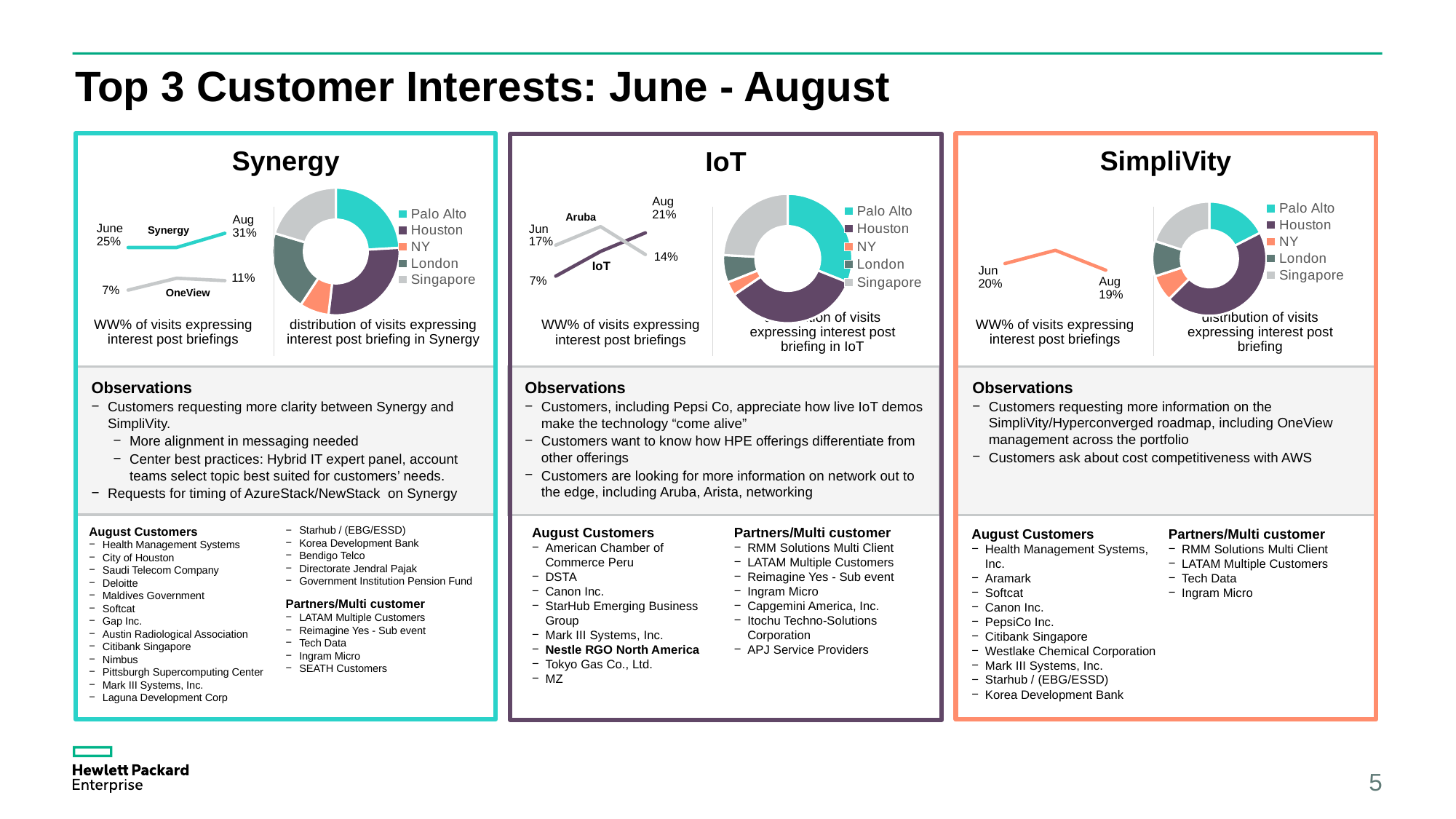

# Top 3 Customer Interests: June - August
Synergy
SimpliVity
IoT

### Chart

| Category | Simplivity |
|---|---|
| Palo Alto | 7.0 |
| Houston | 18.0 |
| NY | 3.0 |
| London | 4.0 |
| Singapore | 8.0 |

### Chart

| Category | Synergy |
|---|---|
| Palo Alto | 13.0 |
| Houston | 15.0 |
| NY | 4.0 |
| London | 11.0 |
| Singapore | 11.0 |

### Chart

| Category | Synergy | One View |
|---|---|---|
| June | 0.25 | 0.07 |
| July | 0.25 | 0.12 |
| August | 0.31 | 0.11 |

### Chart

| Category | IoT |
|---|---|
| Palo Alto | 9.0 |
| Houston | 10.0 |
| NY | 1.0 |
| London | 2.0 |
| Singapore | 7.0 |

### Chart

| Category | IoT | Aruba |
|---|---|---|
| June | 0.07 | 0.17 |
| July | 0.15 | 0.23 |
| August | 0.21 | 0.14 |
Aug
21%

### Chart

| Category | Simplivity |
|---|---|
| June | 0.2 |
| July | 0.22 |
| August | 0.19 |
Aruba
Aug
31%
June
25%
Jun
17%
Synergy
14%
IoT
Jun
20%
11%
7%
Aug
19%
7%
OneView
distribution of visits expressing interest post briefing in IoT
WW% of visits expressing interest post briefings
WW% of visits expressing interest post briefings
distribution of visits expressing interest post briefing
WW% of visits expressing interest post briefings
distribution of visits expressing interest post briefing in Synergy
Observations
Customers requesting more information on the SimpliVity/Hyperconverged roadmap, including OneView management across the portfolio
Customers ask about cost competitiveness with AWS

Observations
Customers requesting more clarity between Synergy and SimpliVity.
More alignment in messaging needed
Center best practices: Hybrid IT expert panel, account teams select topic best suited for customers’ needs.
Requests for timing of AzureStack/NewStack  on Synergy
Observations
Customers, including Pepsi Co, appreciate how live IoT demos make the technology “come alive”
Customers want to know how HPE offerings differentiate from other offerings
Customers are looking for more information on network out to the edge, including Aruba, Arista, networking

August Customers
Health Management Systems
City of Houston
Saudi Telecom Company
Deloitte
Maldives Government
Softcat
Gap Inc.
Austin Radiological Association
Citibank Singapore
Nimbus
Pittsburgh Supercomputing Center
Mark III Systems, Inc.
Laguna Development Corp
Starhub / (EBG/ESSD)
Korea Development Bank
Bendigo Telco
Directorate Jendral Pajak
Government Institution Pension Fund
Partners/Multi customer
LATAM Multiple Customers
Reimagine Yes - Sub event
Tech Data
Ingram Micro
SEATH Customers
August Customers
American Chamber of Commerce Peru
DSTA
Canon Inc.
StarHub Emerging Business Group
Mark III Systems, Inc.
Nestle RGO North America
Tokyo Gas Co., Ltd.
MZ
Partners/Multi customer
RMM Solutions Multi Client
LATAM Multiple Customers
Reimagine Yes - Sub event
Ingram Micro
Capgemini America, Inc.
Itochu Techno-Solutions Corporation
APJ Service Providers
August Customers
Health Management Systems, Inc.
Aramark
Softcat
Canon Inc.
PepsiCo Inc.
Citibank Singapore
Westlake Chemical Corporation
Mark III Systems, Inc.
Starhub / (EBG/ESSD)
Korea Development Bank
Partners/Multi customer
RMM Solutions Multi Client
LATAM Multiple Customers
Tech Data
Ingram Micro

5